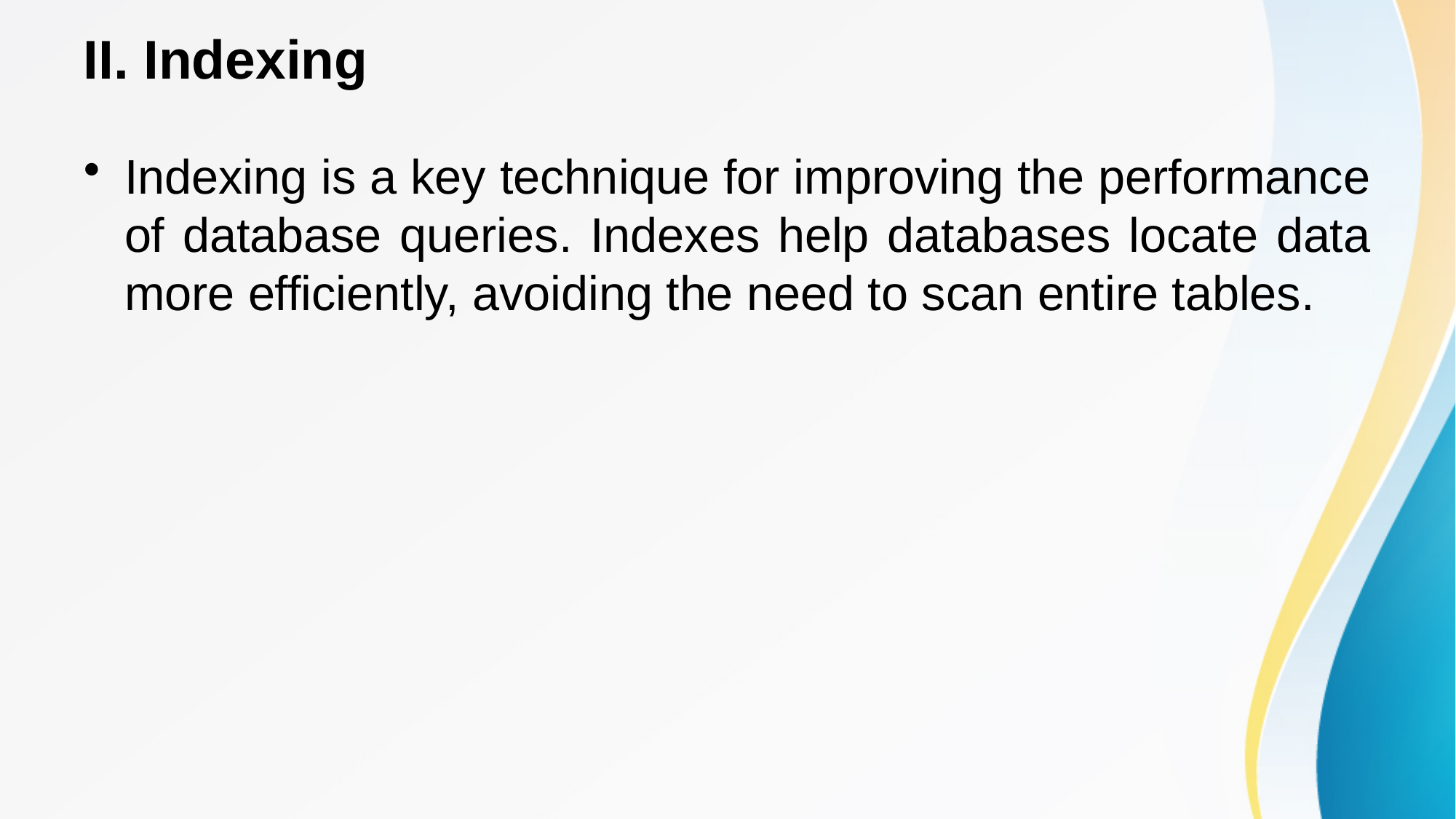

# II. Indexing
Indexing is a key technique for improving the performance of database queries. Indexes help databases locate data more efficiently, avoiding the need to scan entire tables.